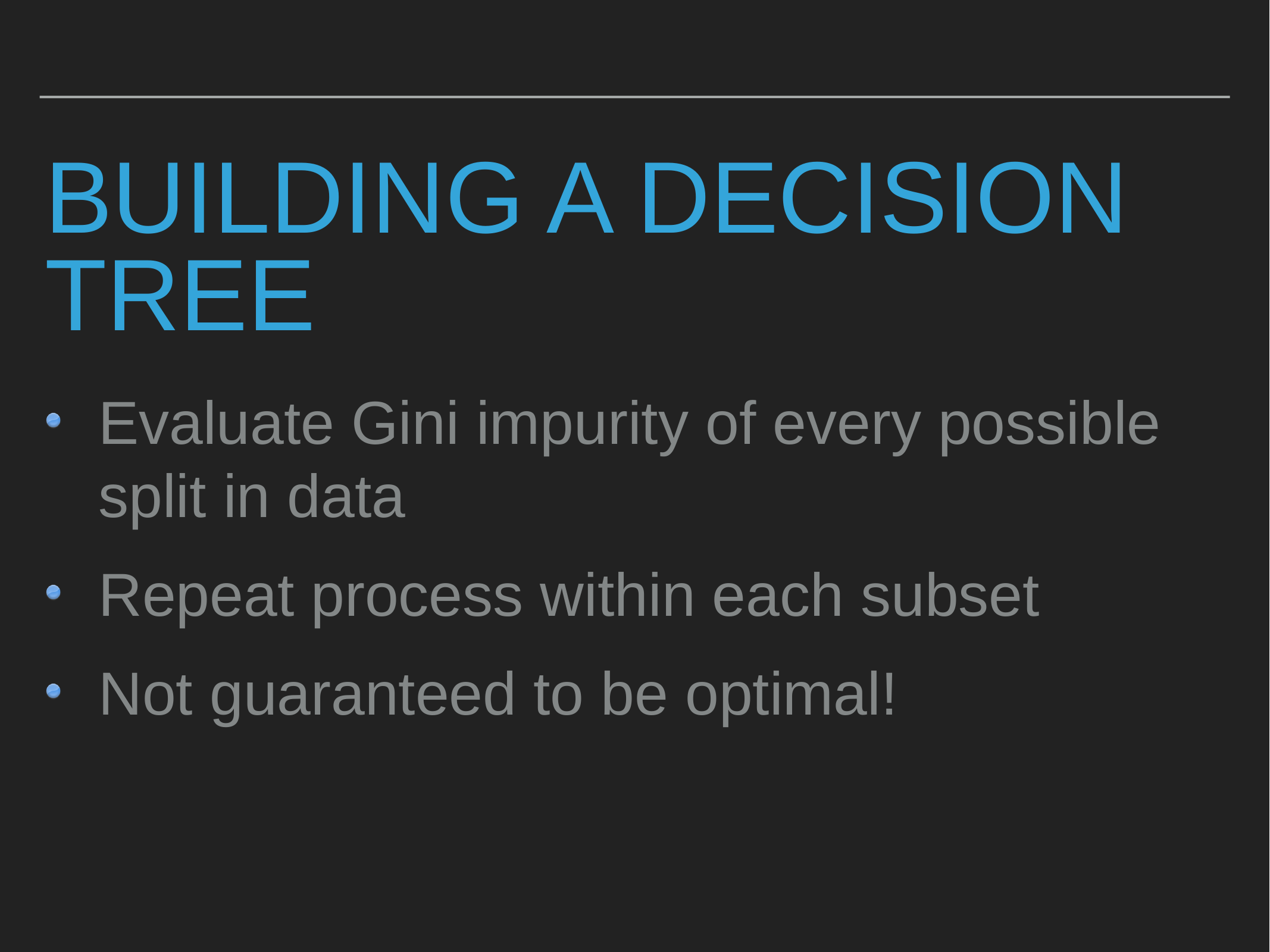

# Building a Decision tree
Evaluate Gini impurity of every possible split in data
Repeat process within each subset
Not guaranteed to be optimal!